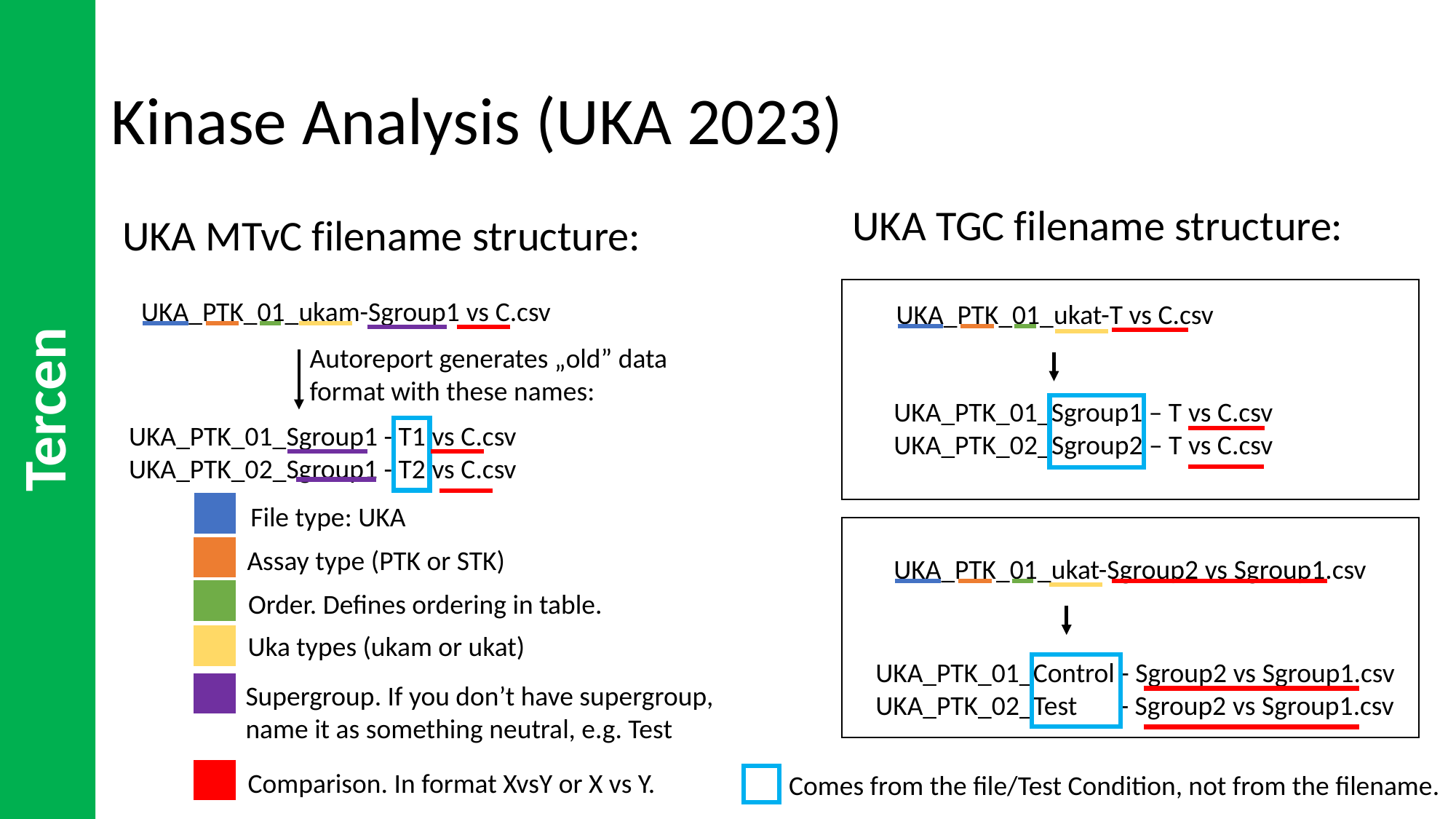

Tercen
# Kinase Analysis (UKA 2023)
UKA TGC filename structure:
UKA MTvC filename structure:

UKA_PTK_01_ukam-Sgroup1 vs C.csv
UKA_PTK_01_ukat-T vs C.csv
Autoreport generates „old” data format with these names:
UKA_PTK_01_Sgroup1 – T vs C.csv
UKA_PTK_02_Sgroup2 – T vs C.csv

UKA_PTK_01_Sgroup1 - T1 vs C.csv
UKA_PTK_02_Sgroup1 - T2 vs C.csv

File type: UKA

Assay type (PTK or STK)
UKA_PTK_01_ukat-Sgroup2 vs Sgroup1.csv

Order. Defines ordering in table.
Uka types (ukam or ukat)

UKA_PTK_01_Control - Sgroup2 vs Sgroup1.csv
UKA_PTK_02_Test       - Sgroup2 vs Sgroup1.csv

Supergroup. If you don’t have supergroup, name it as something neutral, e.g. Test

Comparison. In format XvsY or X vs Y.
Comes from the file/Test Condition, not from the filename.